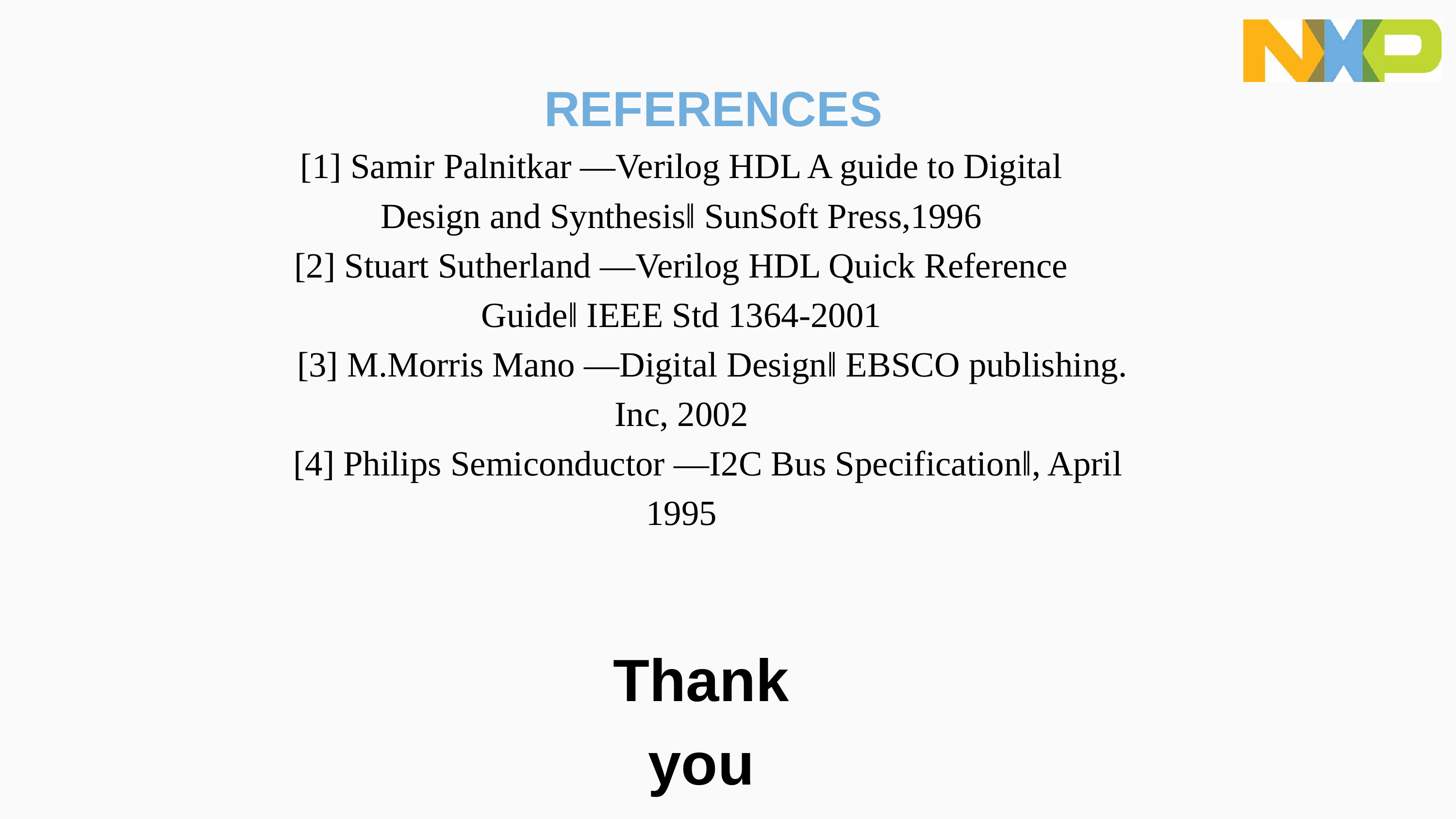

REFERENCES
[1] Samir Palnitkar ―Verilog HDL A guide to Digital
Design and Synthesis‖ SunSoft Press,1996
[2] Stuart Sutherland ―Verilog HDL Quick Reference
Guide‖ IEEE Std 1364-2001
       [3] M.Morris Mano ―Digital Design‖ EBSCO publishing.
Inc, 2002
      [4] Philips Semiconductor ―I2C Bus Specification‖, April
1995

Thank you